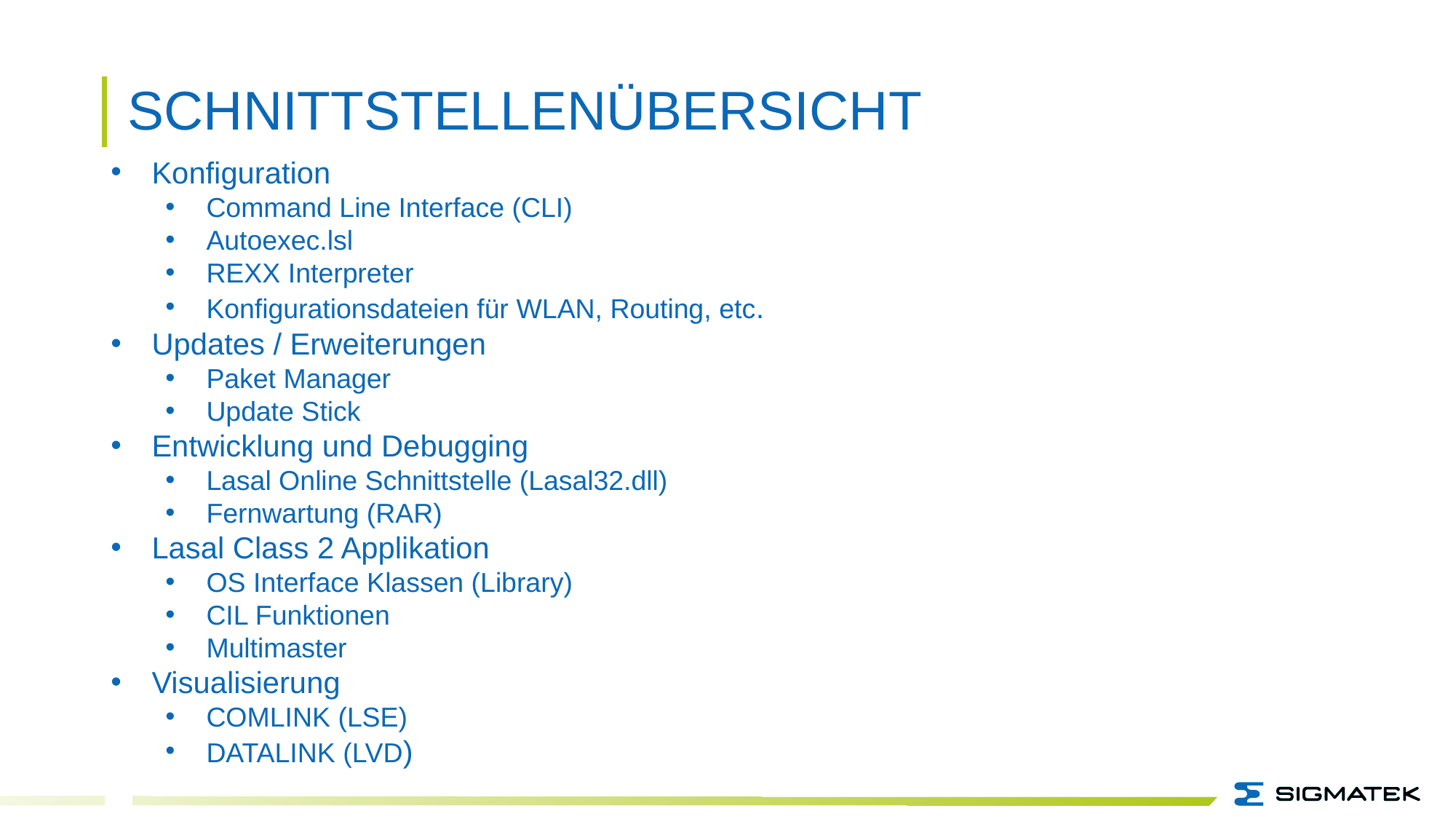

SchnittstellenÜbersicht
Konfiguration
Command Line Interface (CLI)
Autoexec.lsl
REXX Interpreter
Konfigurationsdateien für WLAN, Routing, etc.
Updates / Erweiterungen
Paket Manager
Update Stick
Entwicklung und Debugging
Lasal Online Schnittstelle (Lasal32.dll)
Fernwartung (RAR)
Lasal Class 2 Applikation
OS Interface Klassen (Library)
CIL Funktionen
Multimaster
Visualisierung
COMLINK (LSE)
DATALINK (LVD)

6